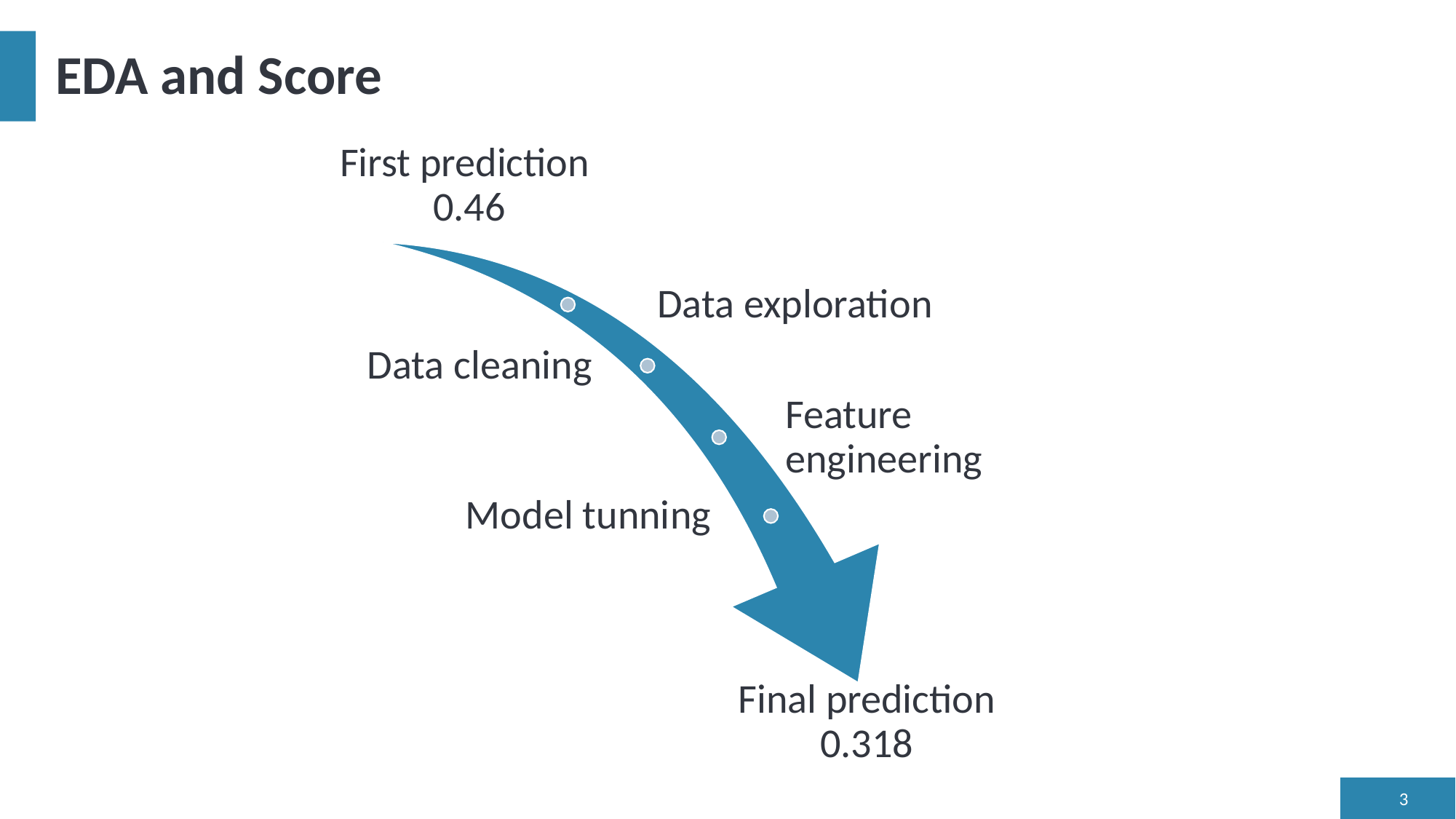

# EDA and Score
First prediction  0.46
Data exploration
Data cleaning
Feature engineering
Model tunning
Final prediction 0.318
3